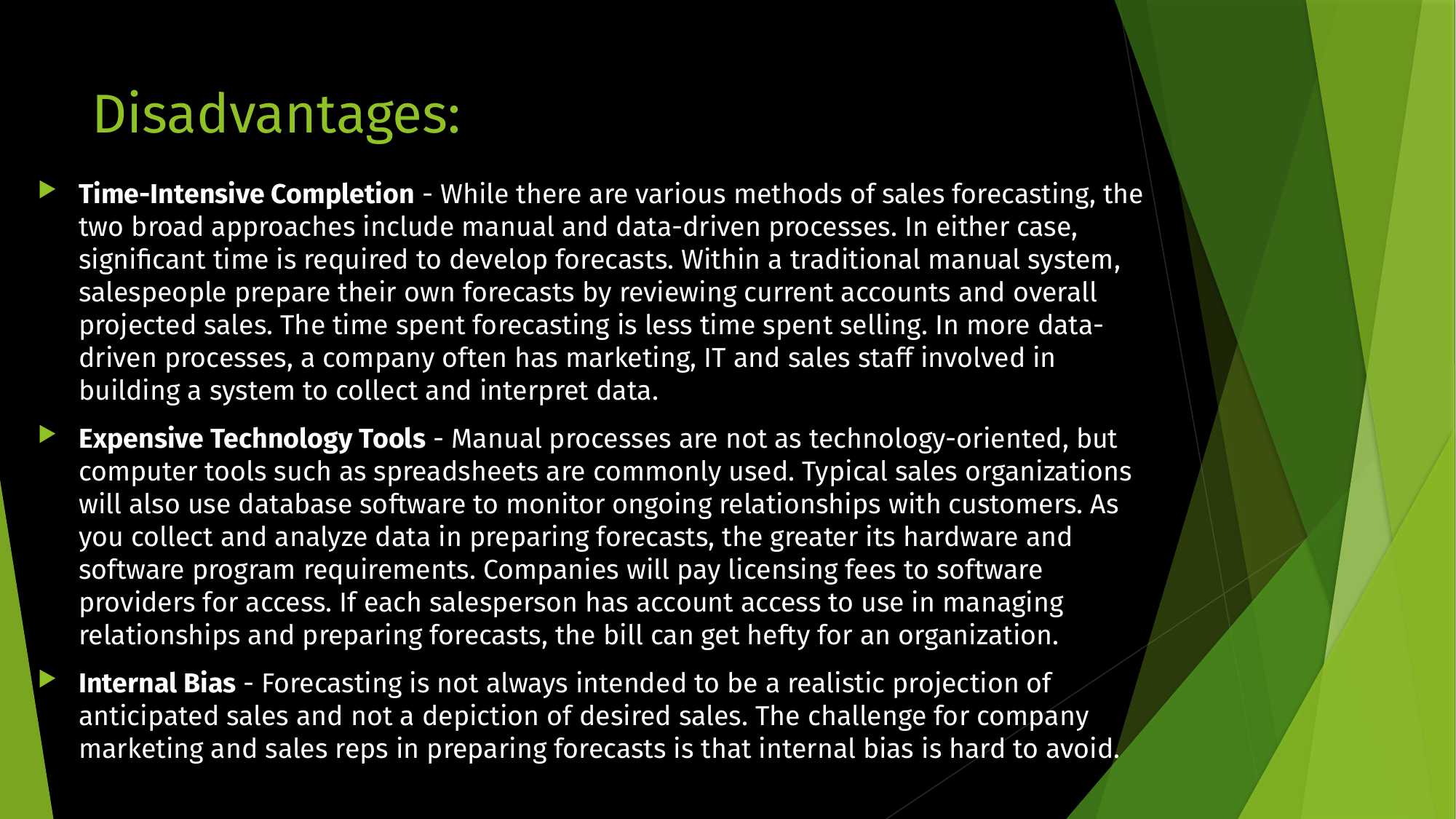

# Disadvantages:
Time-Intensive Completion - While there are various methods of sales forecasting, the two broad approaches include manual and data-driven processes. In either case, significant time is required to develop forecasts. Within a traditional manual system, salespeople prepare their own forecasts by reviewing current accounts and overall projected sales. The time spent forecasting is less time spent selling. In more data-driven processes, a company often has marketing, IT and sales staff involved in building a system to collect and interpret data.
Expensive Technology Tools - Manual processes are not as technology-oriented, but computer tools such as spreadsheets are commonly used. Typical sales organizations will also use database software to monitor ongoing relationships with customers. As you collect and analyze data in preparing forecasts, the greater its hardware and software program requirements. Companies will pay licensing fees to software providers for access. If each salesperson has account access to use in managing relationships and preparing forecasts, the bill can get hefty for an organization.
Internal Bias - Forecasting is not always intended to be a realistic projection of anticipated sales and not a depiction of desired sales. The challenge for company marketing and sales reps in preparing forecasts is that internal bias is hard to avoid.